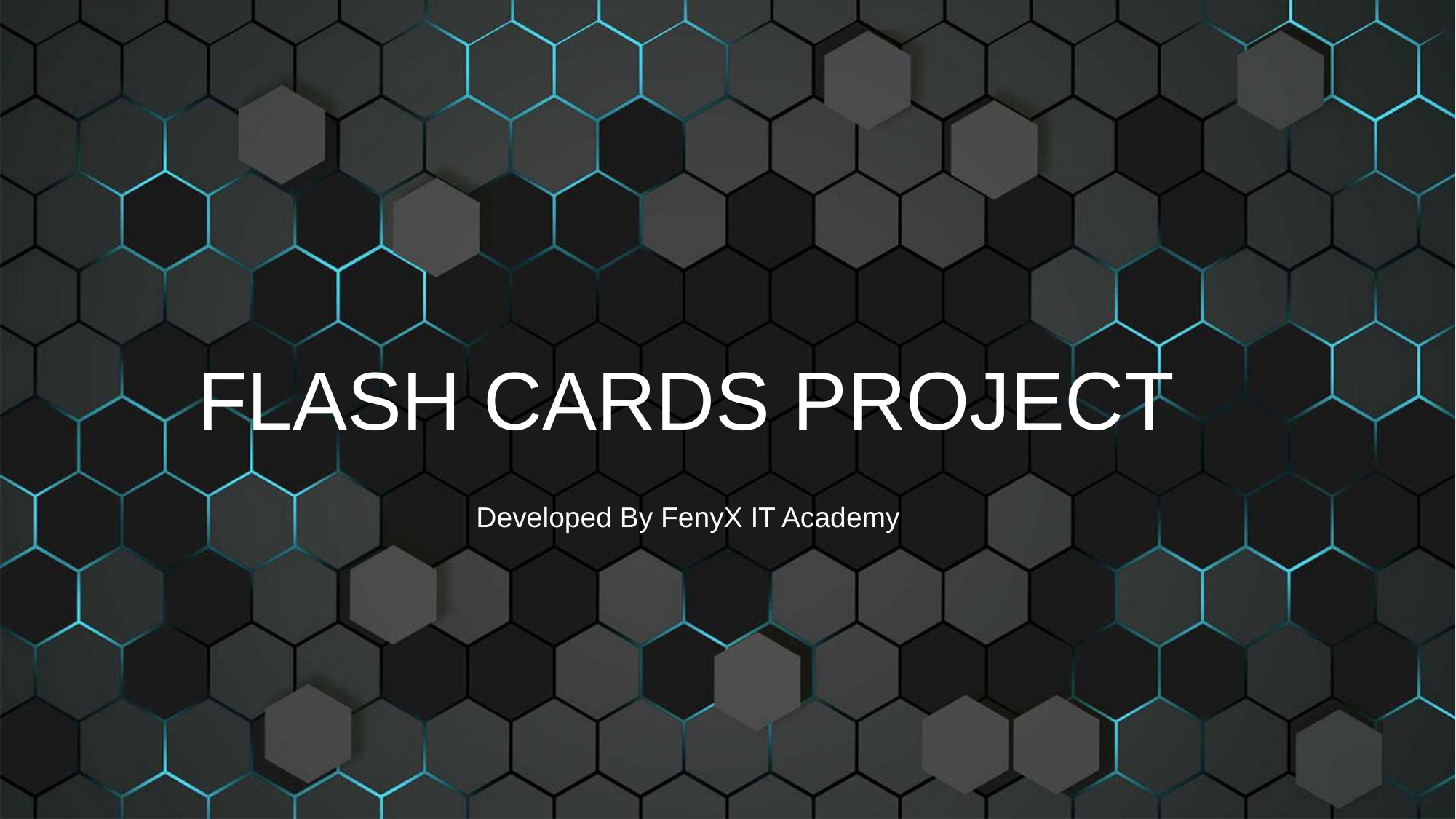

FLASH CARDS PROJECT
Developed By FenyX IT Academy